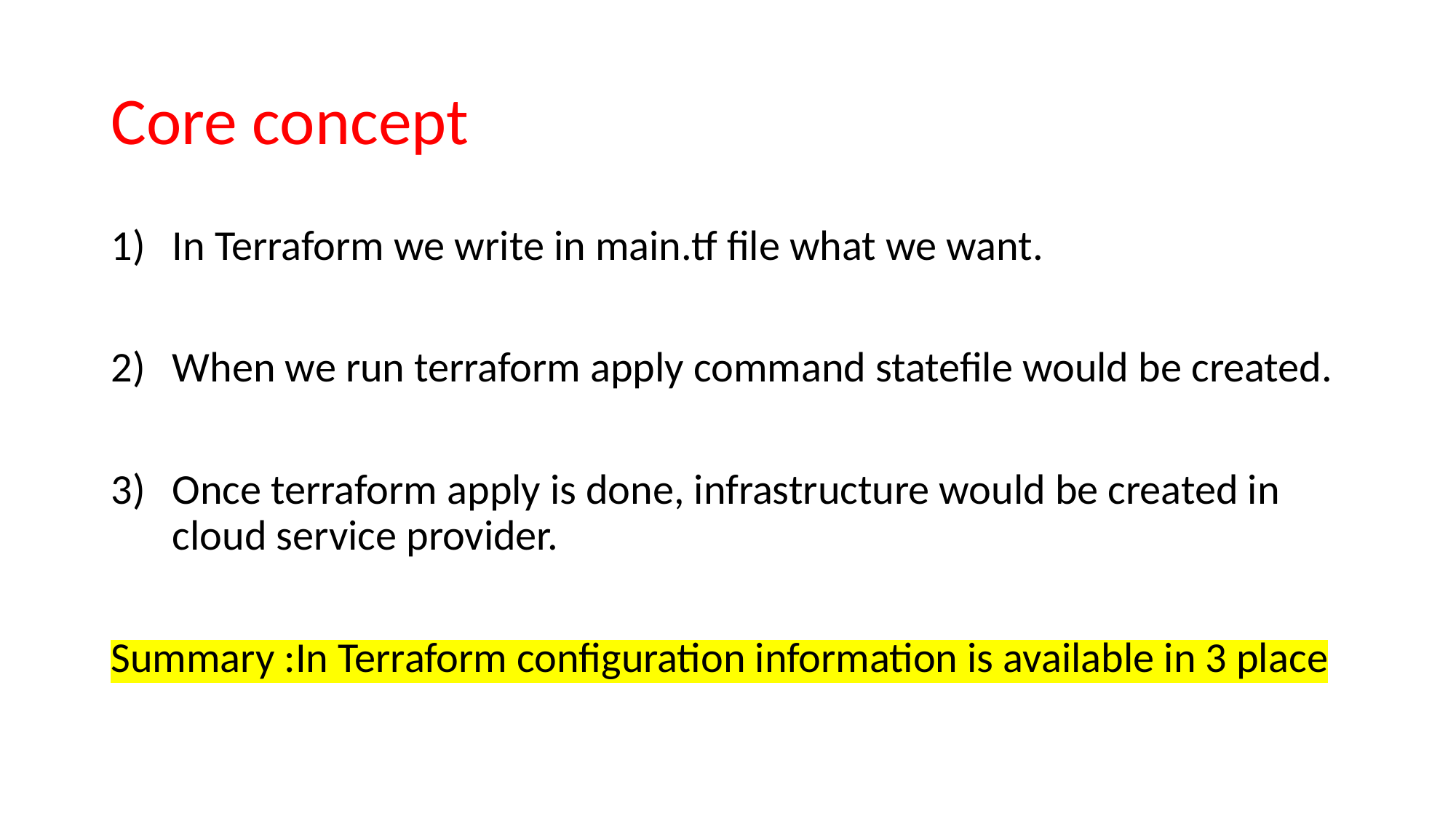

# Core concept
In Terraform we write in main.tf file what we want.

When we run terraform apply command statefile would be created.

Once terraform apply is done, infrastructure would be created in cloud service provider.

Summary :In Terraform configuration information is available in 3 place